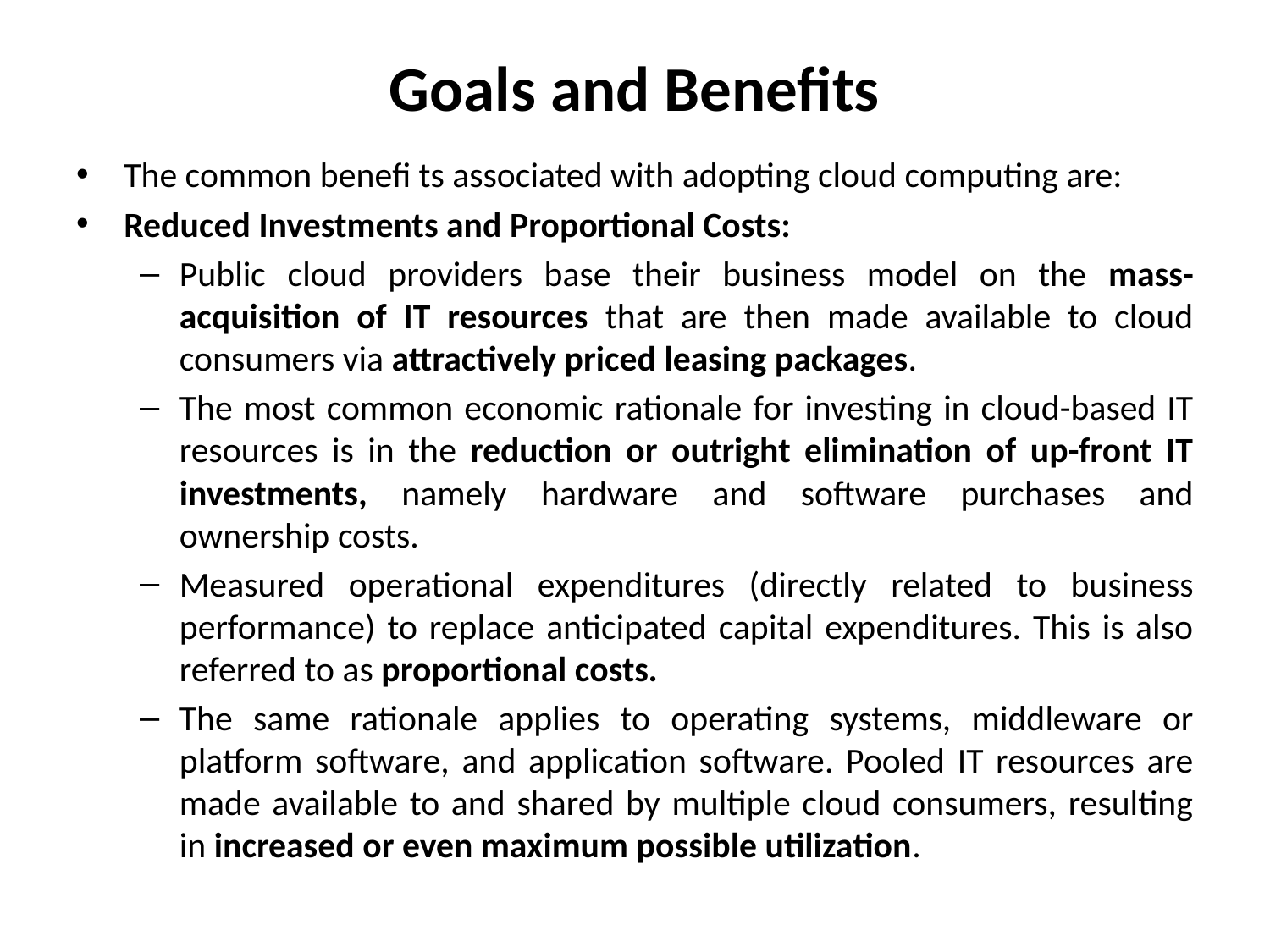

# Goals and Benefits
The common benefi ts associated with adopting cloud computing are:
Reduced Investments and Proportional Costs:
Public cloud providers base their business model on the mass-acquisition of IT resources that are then made available to cloud consumers via attractively priced leasing packages.
The most common economic rationale for investing in cloud-based IT resources is in the reduction or outright elimination of up-front IT investments, namely hardware and software purchases and ownership costs.
Measured operational expenditures (directly related to business performance) to replace anticipated capital expenditures. This is also referred to as proportional costs.
The same rationale applies to operating systems, middleware or platform software, and application software. Pooled IT resources are made available to and shared by multiple cloud consumers, resulting in increased or even maximum possible utilization.